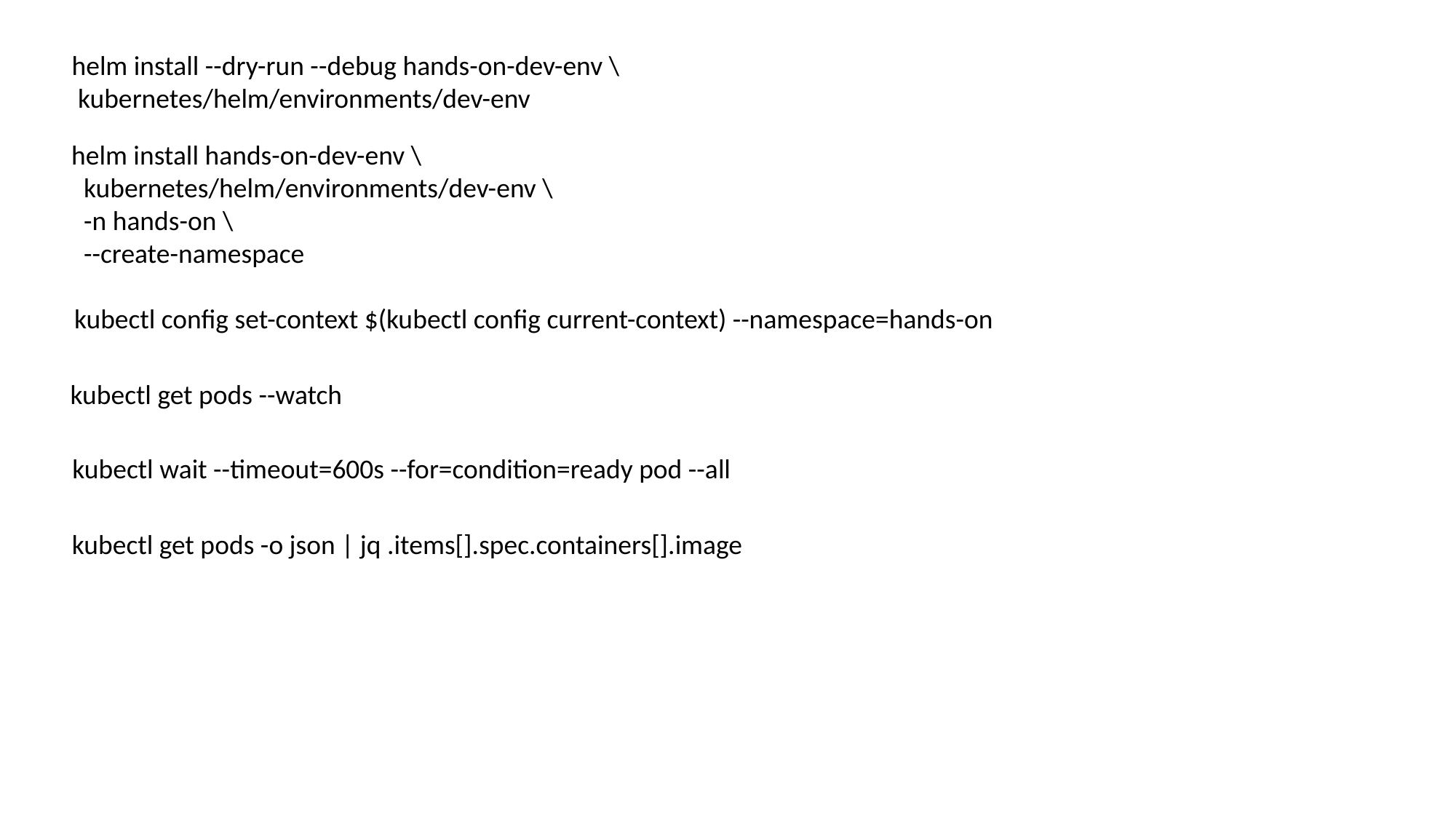

helm install --dry-run --debug hands-on-dev-env \
 kubernetes/helm/environments/dev-env
helm install hands-on-dev-env \
  kubernetes/helm/environments/dev-env \
  -n hands-on \
  --create-namespace
kubectl config set-context $(kubectl config current-context) --namespace=hands-on
kubectl get pods --watch
kubectl wait --timeout=600s --for=condition=ready pod --all
kubectl get pods -o json | jq .items[].spec.containers[].image